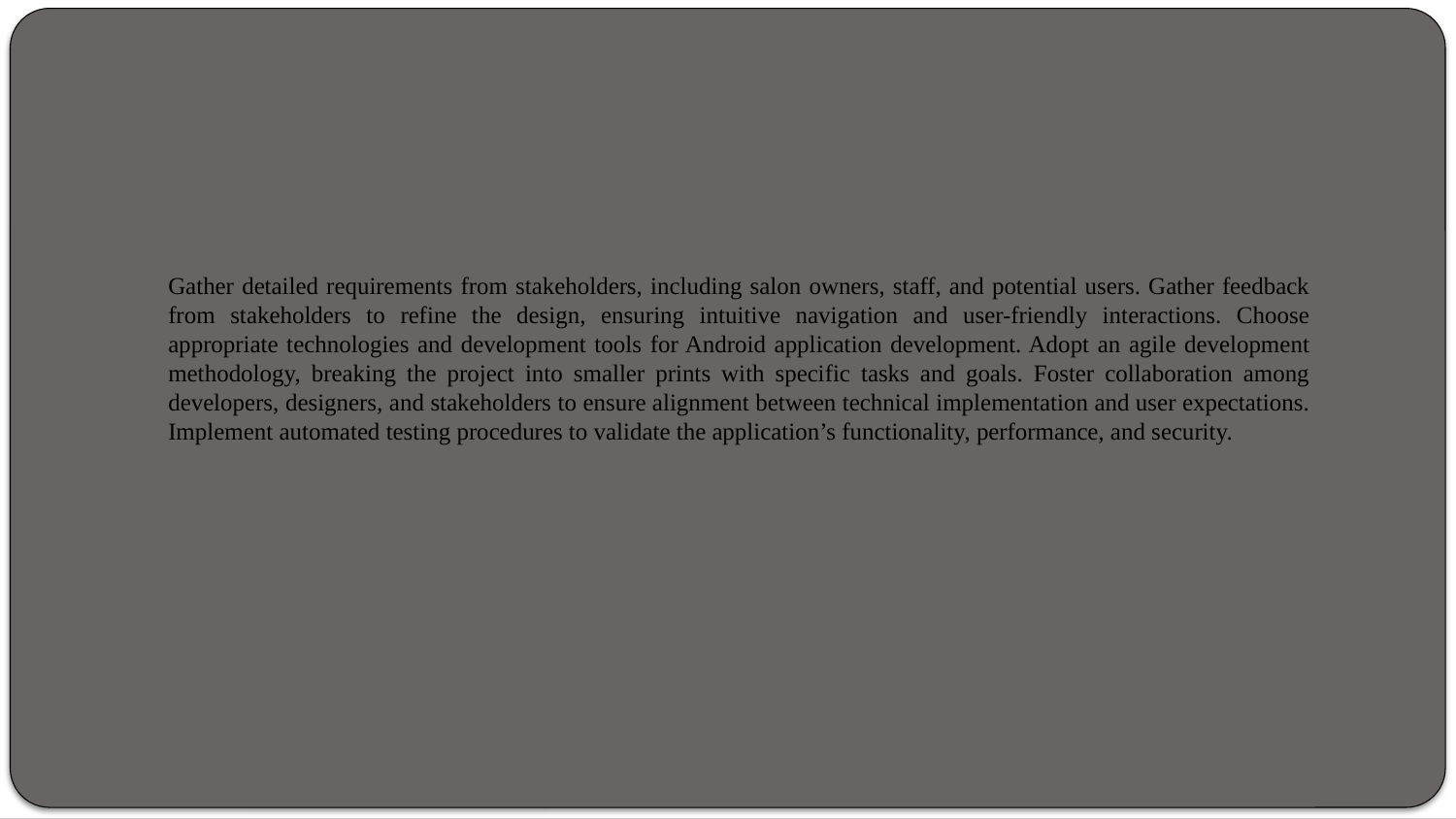

# Methodology
Gather detailed requirements from stakeholders, including salon owners, staff, and potential users. Gather feedback from stakeholders to refine the design, ensuring intuitive navigation and user-friendly interactions. Choose appropriate technologies and development tools for Android application development. Adopt an agile development methodology, breaking the project into smaller prints with specific tasks and goals. Foster collaboration among developers, designers, and stakeholders to ensure alignment between technical implementation and user expectations. Implement automated testing procedures to validate the application’s functionality, performance, and security.